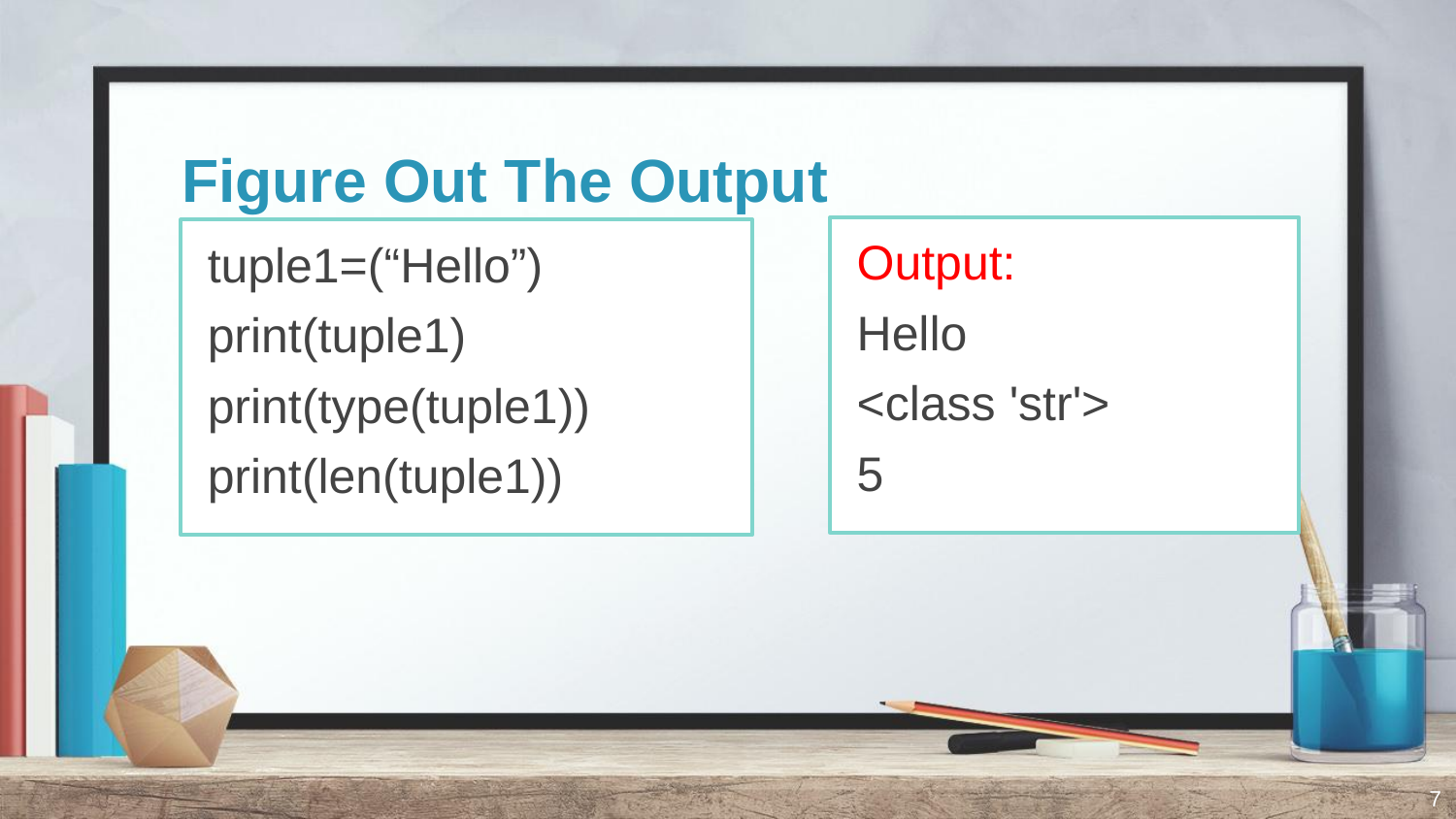

# Figure Out The Output
Output:
Hello
<class 'str'>
5
tuple1=(“Hello”)
print(tuple1)
print(type(tuple1))
print(len(tuple1))
7